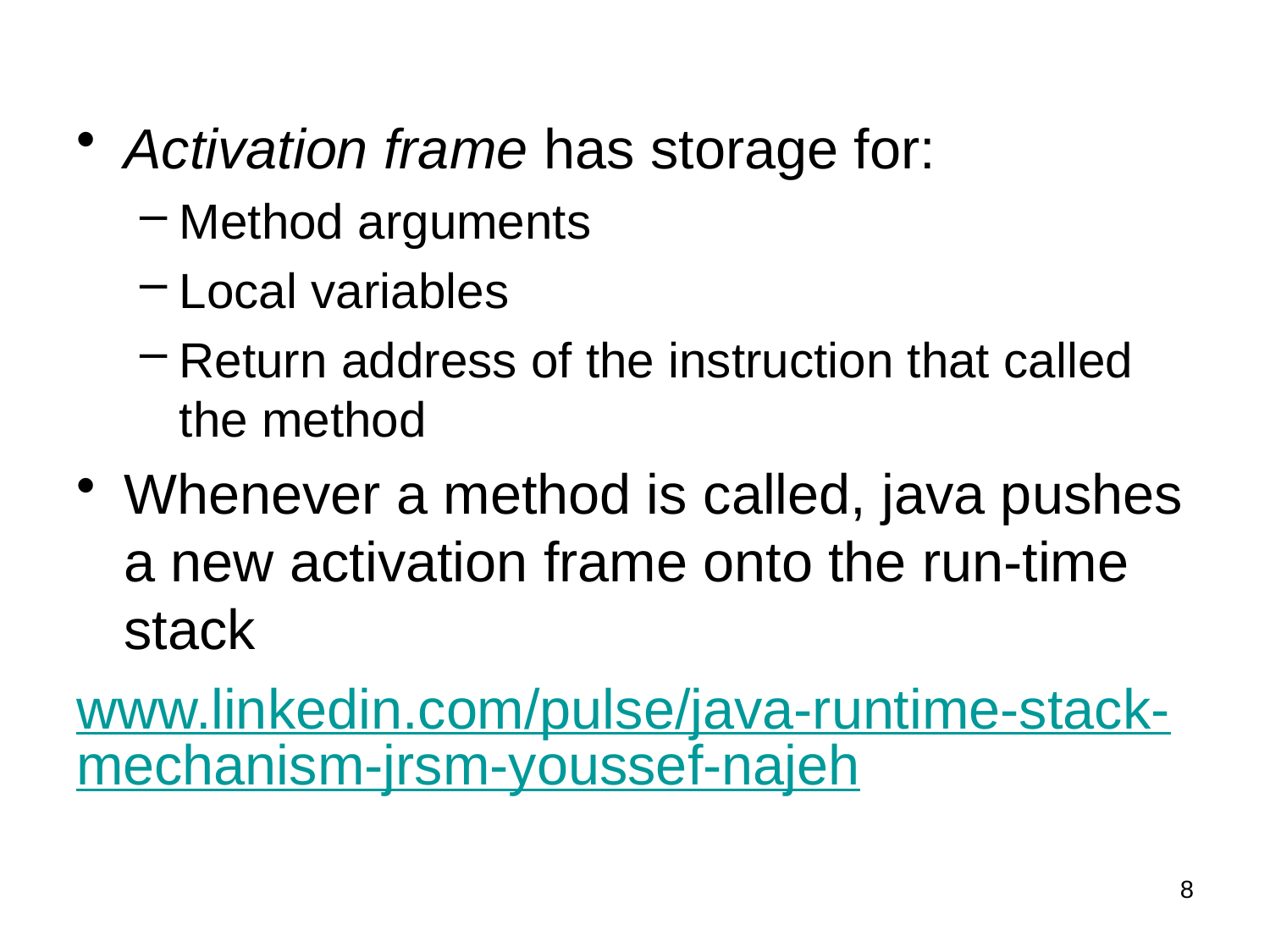

Activation frame has storage for:
Method arguments
Local variables
Return address of the instruction that called the method
Whenever a method is called, java pushes a new activation frame onto the run-time stack
www.linkedin.com/pulse/java-runtime-stack-mechanism-jrsm-youssef-najeh

8